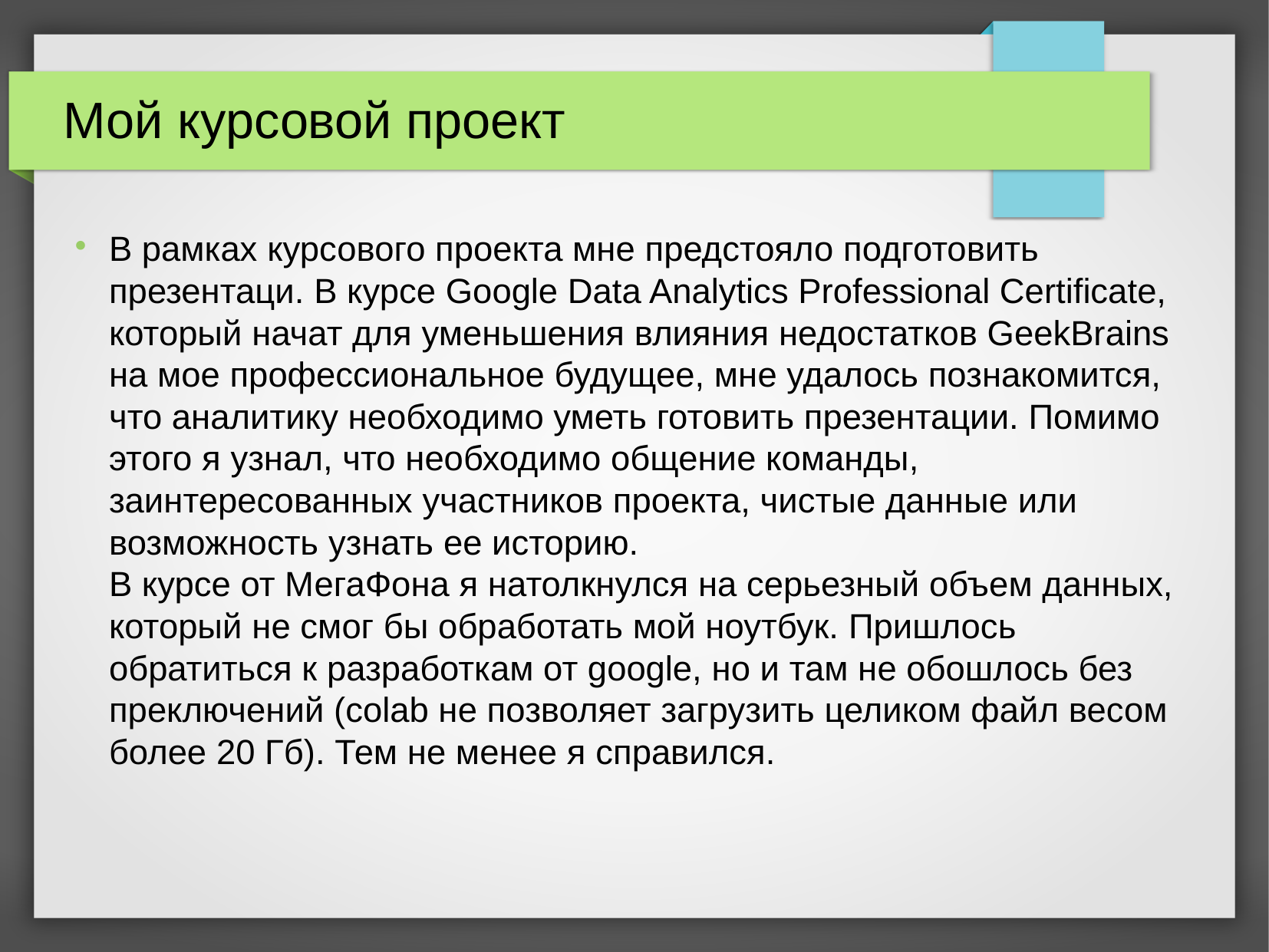

Мой курсовой проект
В рамках курсового проекта мне предстояло подготовить презентаци. В курсе Google Data Analytics Professional Certificate, который начат для уменьшения влияния недостатков GeekBrains на мое профессиональное будущее, мне удалось познакомится, что аналитику необходимо уметь готовить презентации. Помимо этого я узнал, что необходимо общение команды, заинтересованных участников проекта, чистые данные или возможность узнать ее историю.
В курсе от МегаФона я натолкнулся на серьезный объем данных, который не смог бы обработать мой ноутбук. Пришлось обратиться к разработкам от google, но и там не обошлось без преключений (colab не позволяет загрузить целиком файл весом более 20 Гб). Тем не менее я справился.